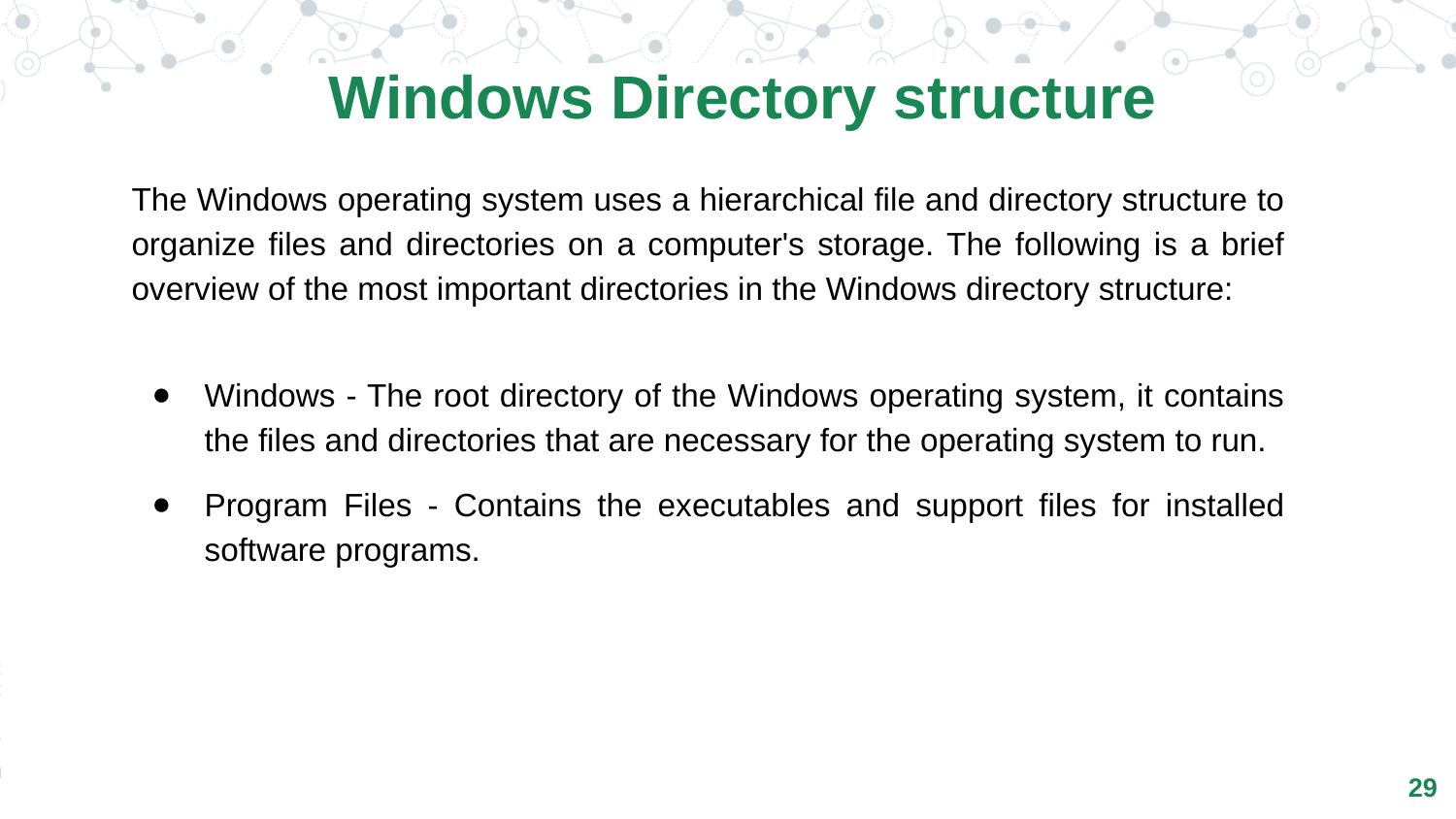

Windows Directory structure

The Windows operating system uses a hierarchical file and directory structure to organize files and directories on a computer's storage. The following is a brief overview of the most important directories in the Windows directory structure:

Windows - The root directory of the Windows operating system, it contains the files and directories that are necessary for the operating system to run.
Program Files - Contains the executables and support files for installed software programs.
29